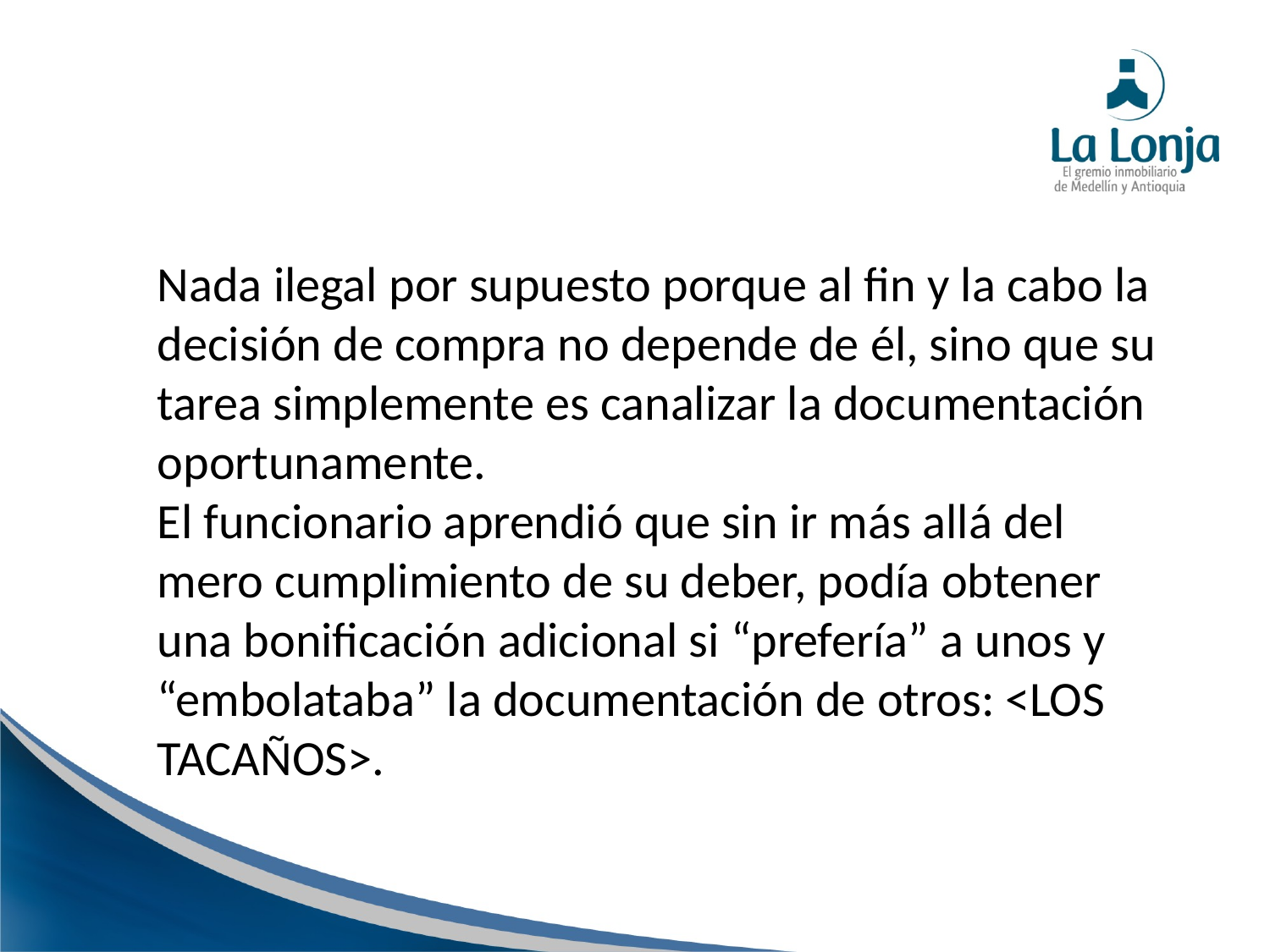

Nada ilegal por supuesto porque al fin y la cabo la decisión de compra no depende de él, sino que su tarea simplemente es canalizar la documentación oportunamente.
El funcionario aprendió que sin ir más allá del mero cumplimiento de su deber, podía obtener una bonificación adicional si “prefería” a unos y “embolataba” la documentación de otros: <LOS TACAÑOS>.